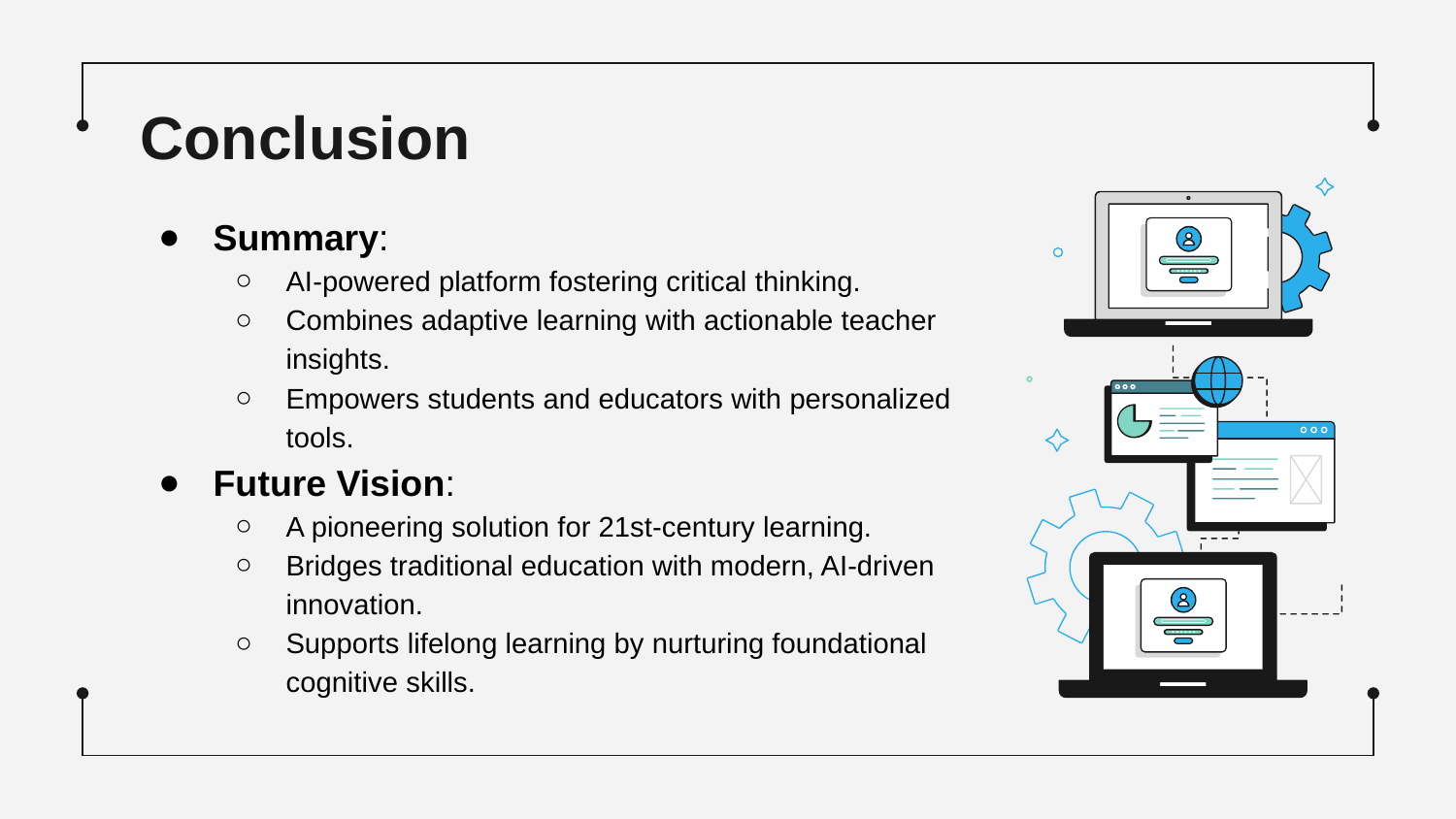

# Conclusion

Summary:
AI-powered platform fostering critical thinking.
Combines adaptive learning with actionable teacher insights.
Empowers students and educators with personalized tools.
Future Vision:
A pioneering solution for 21st-century learning.
Bridges traditional education with modern, AI-driven innovation.
Supports lifelong learning by nurturing foundational cognitive skills.